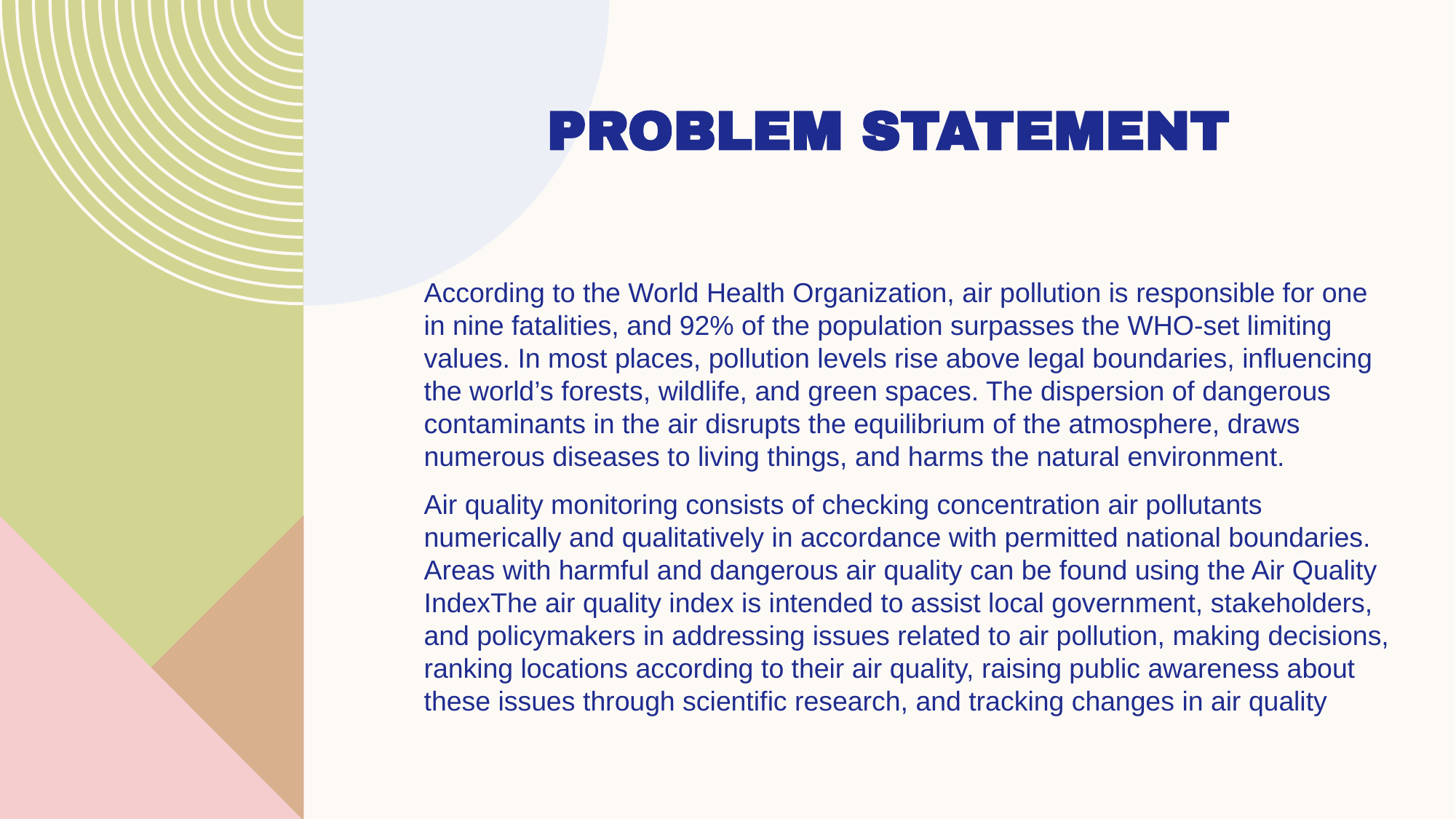

# PROBLEM STATEMENT
According to the World Health Organization, air pollution is responsible for one in nine fatalities, and 92% of the population surpasses the WHO-set limiting values. In most places, pollution levels rise above legal boundaries, influencing the world’s forests, wildlife, and green spaces. The dispersion of dangerous contaminants in the air disrupts the equilibrium of the atmosphere, draws numerous diseases to living things, and harms the natural environment.
Air quality monitoring consists of checking concentration air pollutants numerically and qualitatively in accordance with permitted national boundaries. Areas with harmful and dangerous air quality can be found using the Air Quality IndexThe air quality index is intended to assist local government, stakeholders, and policymakers in addressing issues related to air pollution, making decisions, ranking locations according to their air quality, raising public awareness about these issues through scientific research, and tracking changes in air quality